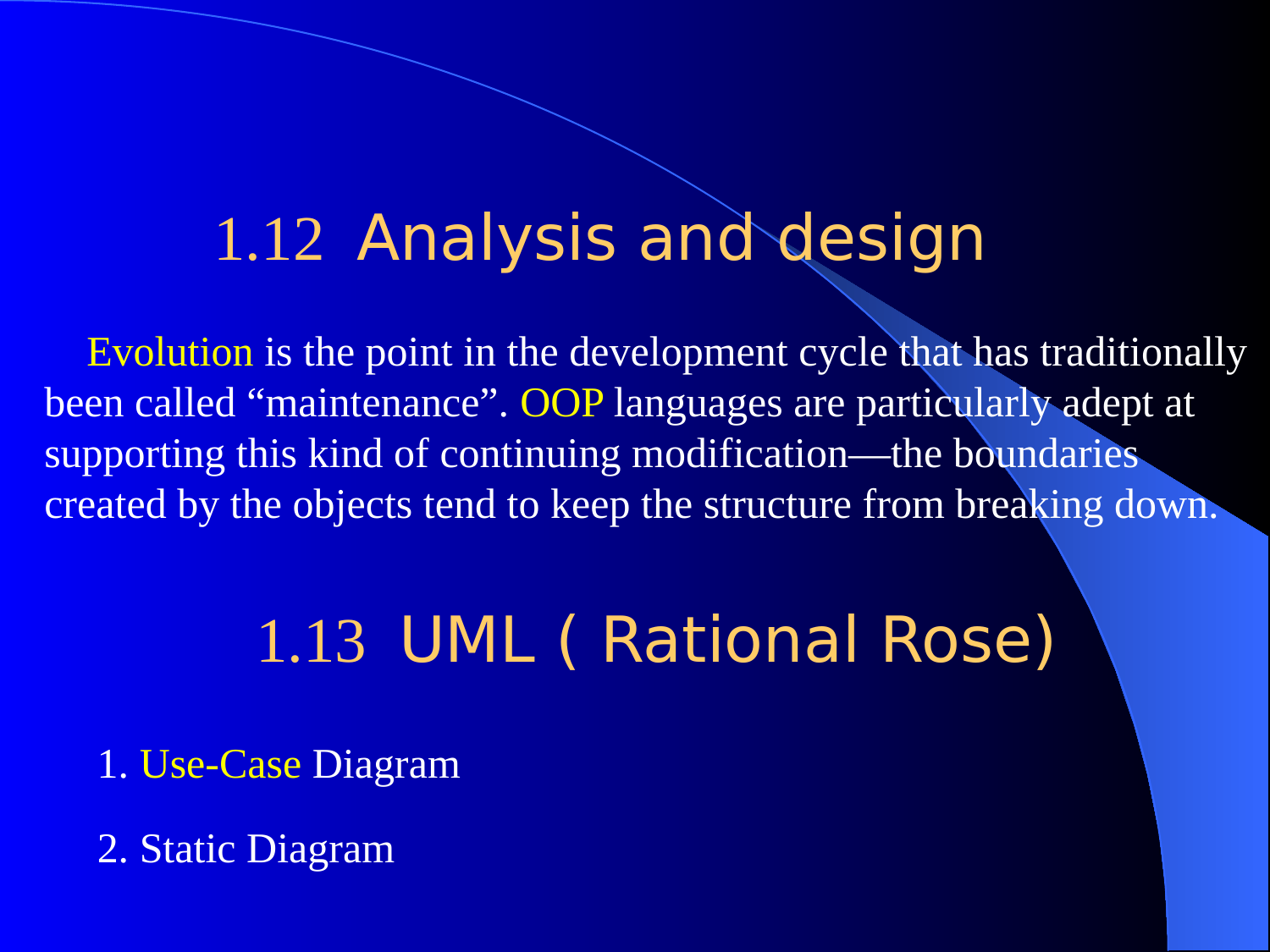

1.12  Analysis and design
    Evolution is the point in the development cycle that has traditionally been called “maintenance”. OOP languages are particularly adept at supporting this kind of continuing modification—the boundaries created by the objects tend to keep the structure from breaking down.
1.13  UML ( Rational Rose)
1. Use-Case Diagram
   2. Static Diagram